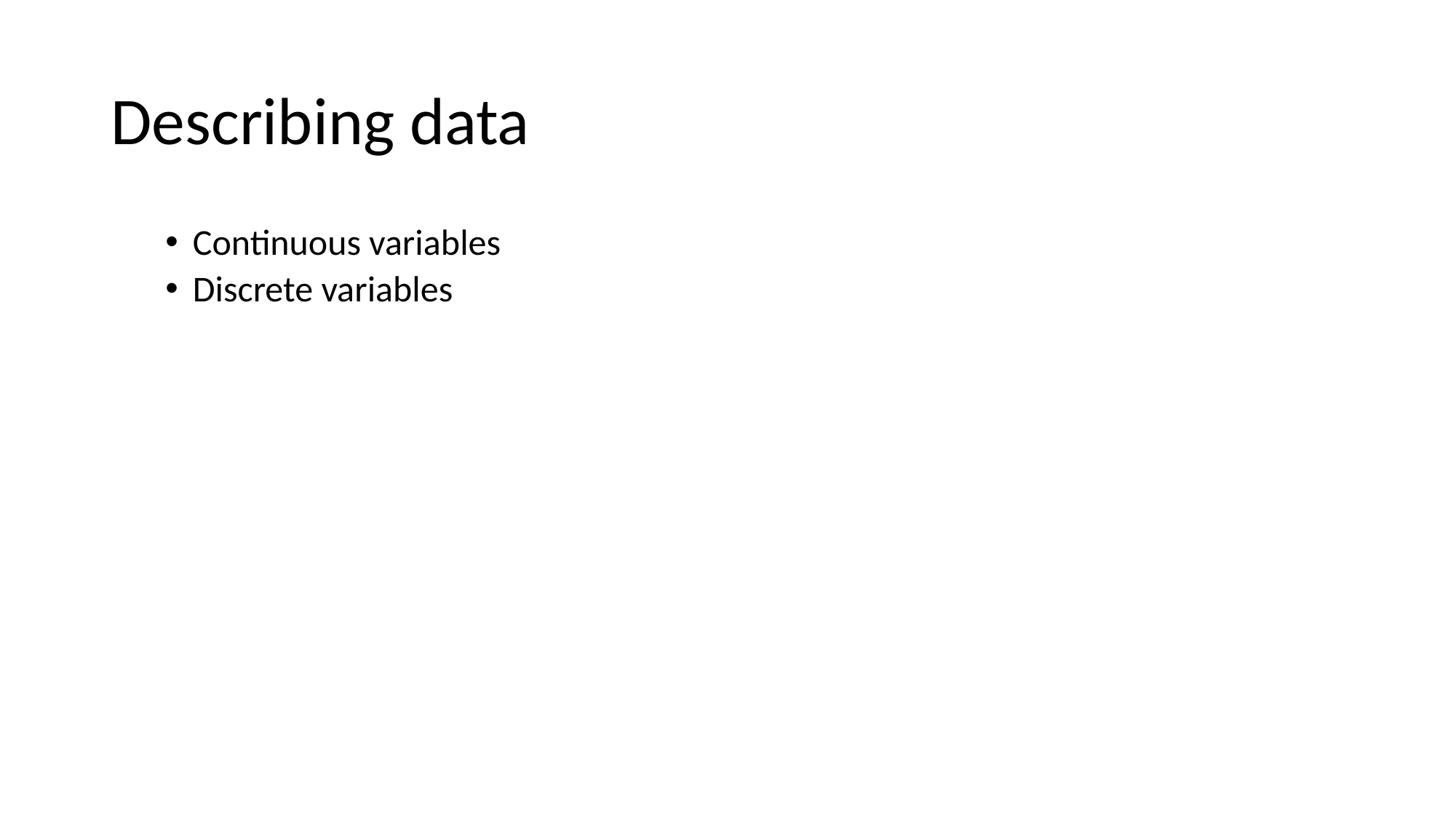

# Describing data
Continuous variables
Discrete variables